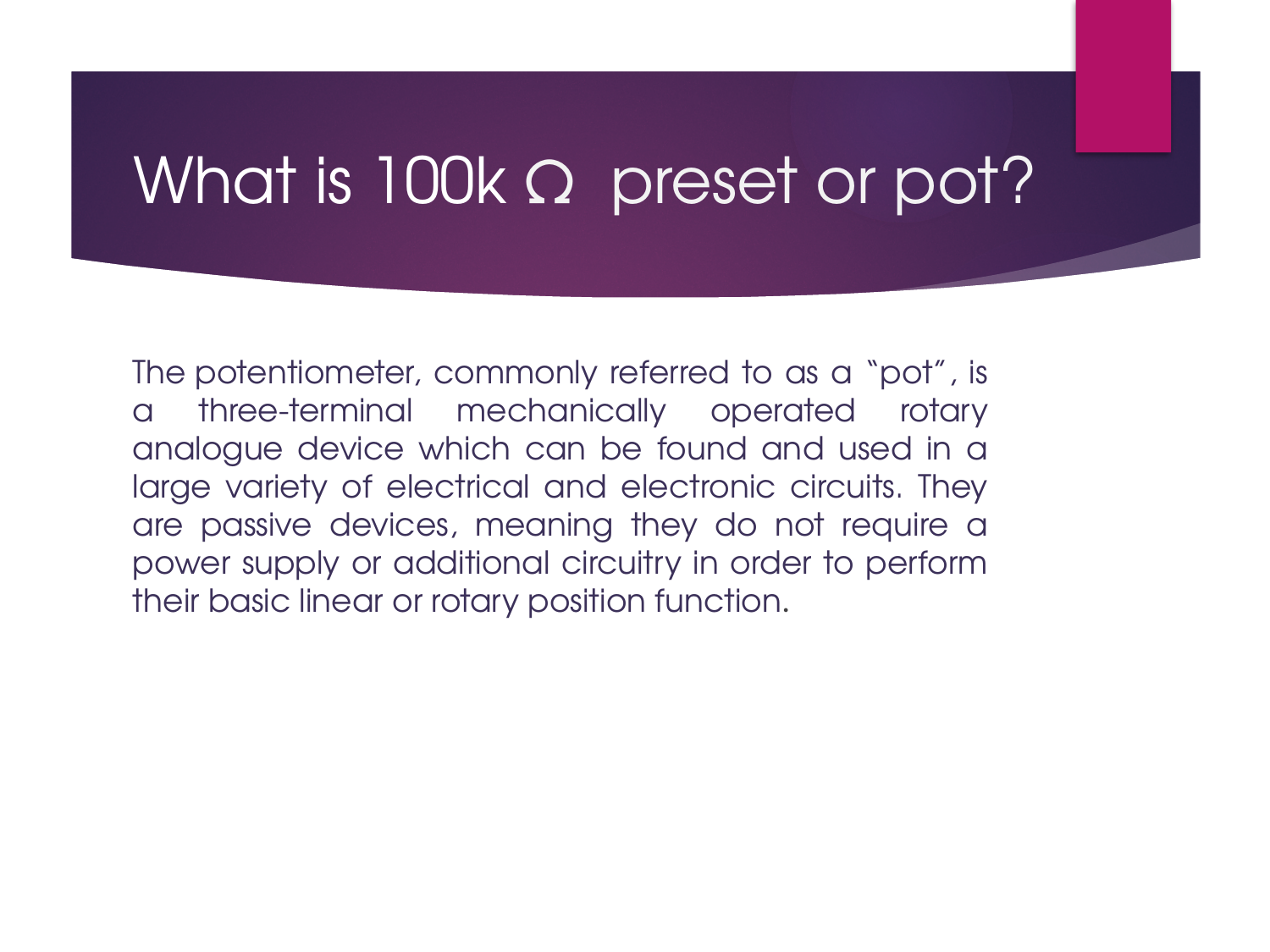

# What is 100k Ω  preset or pot?
The potentiometer, commonly referred to as a “pot”, is a three-terminal mechanically operated rotary analogue device which can be found and used in a large variety of electrical and electronic circuits. They are passive devices, meaning they do not require a power supply or additional circuitry in order to perform their basic linear or rotary position function.